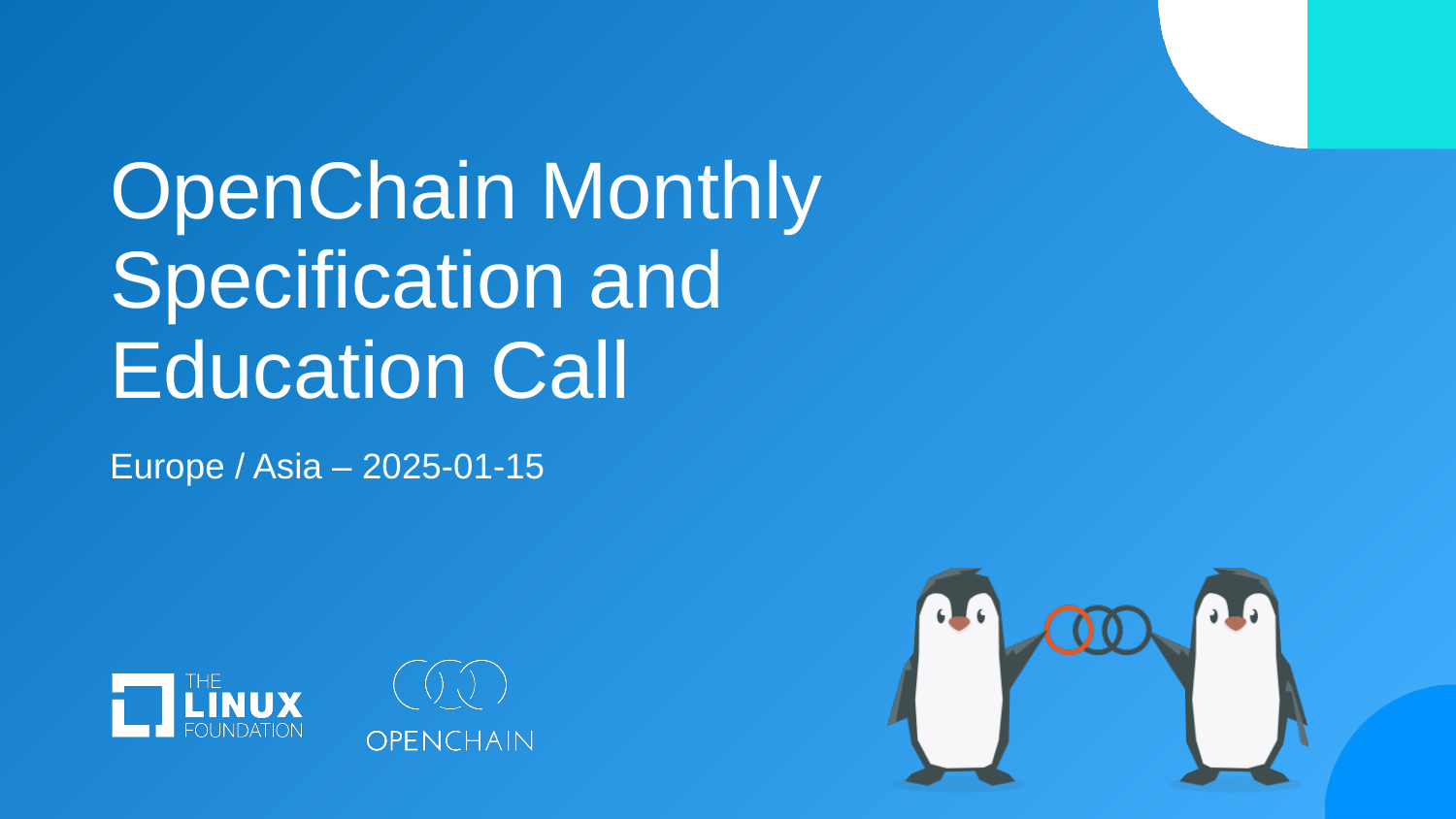

# OpenChain Monthly Specification and Education Call
Europe / Asia – 2025-01-15